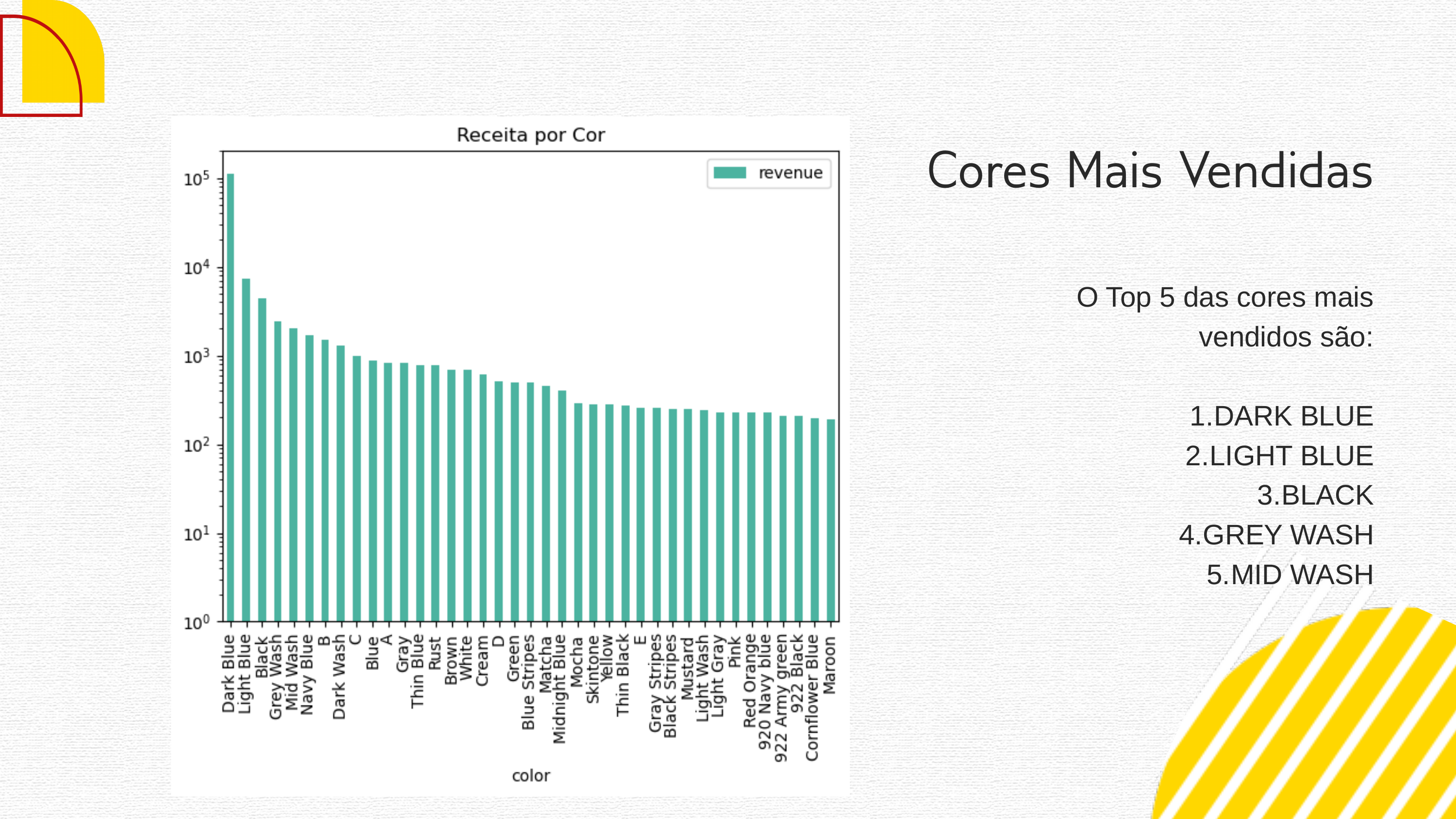

Cores Mais Vendidas
O Top 5 das cores mais vendidos são:

DARK BLUE
LIGHT BLUE
BLACK
GREY WASH
MID WASH